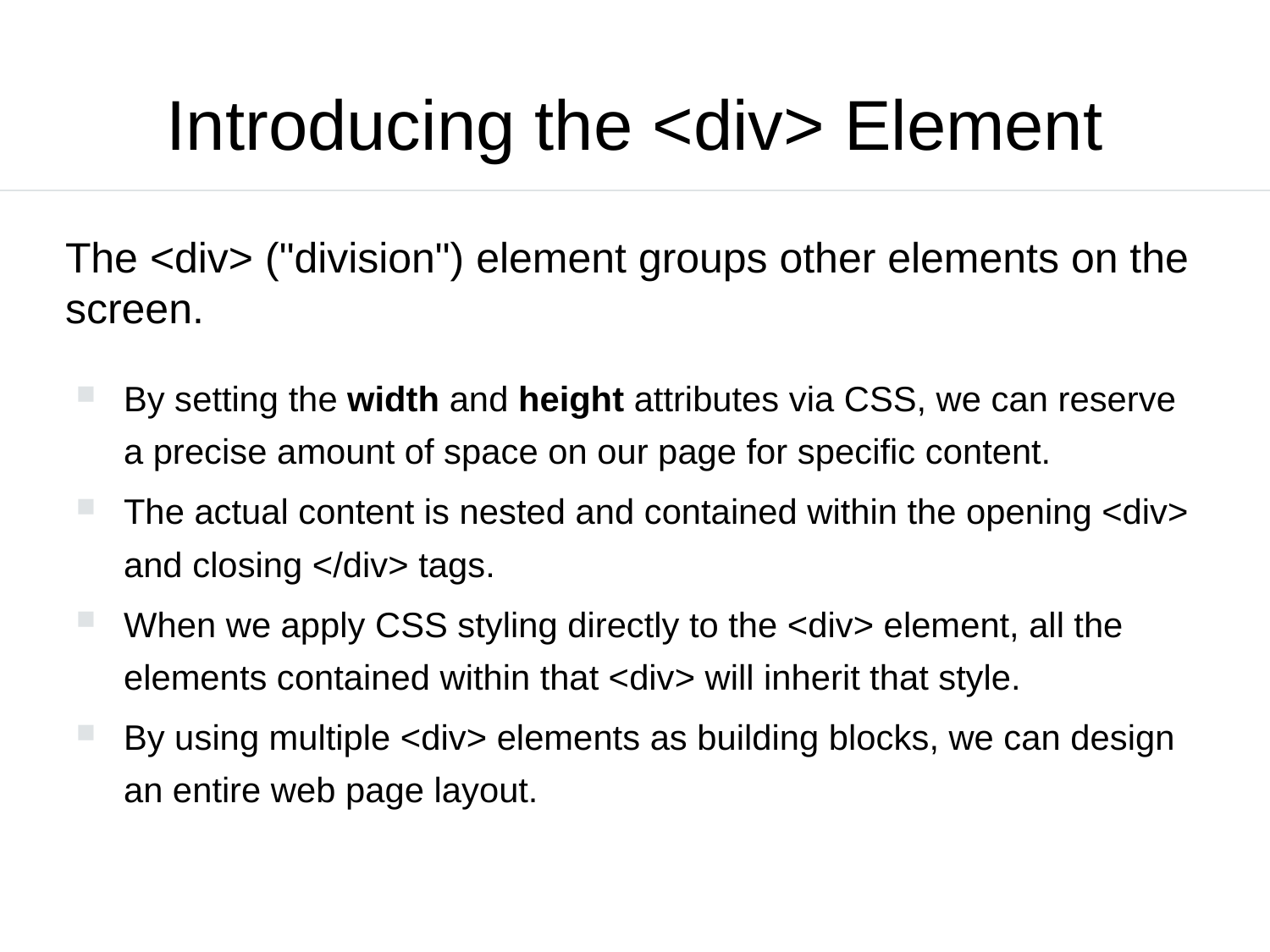

Introducing the <div> Element
The <div> ("division") element groups other elements on the screen.
By setting the width and height attributes via CSS, we can reserve a precise amount of space on our page for specific content.
The actual content is nested and contained within the opening <div> and closing </div> tags.
When we apply CSS styling directly to the <div> element, all the elements contained within that <div> will inherit that style.
By using multiple <div> elements as building blocks, we can design an entire web page layout.